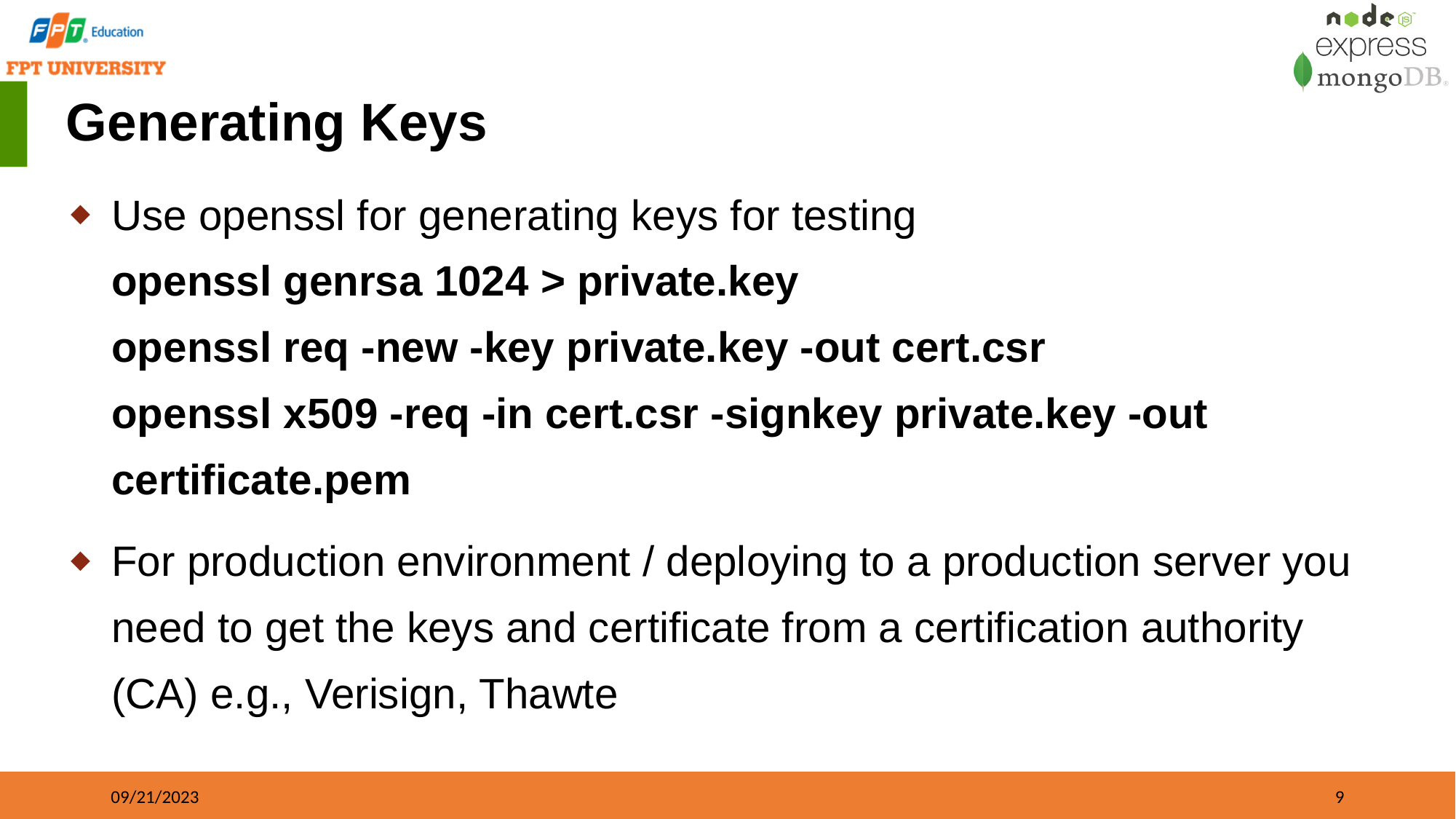

# Generating Keys
Use openssl for generating keys for testing
openssl genrsa 1024 > private.key
openssl req -new -key private.key -out cert.csr
openssl x509 -req -in cert.csr -signkey private.key -out certificate.pem
For production environment / deploying to a production server you need to get the keys and certificate from a certification authority (CA) e.g., Verisign, Thawte
09/21/2023
9